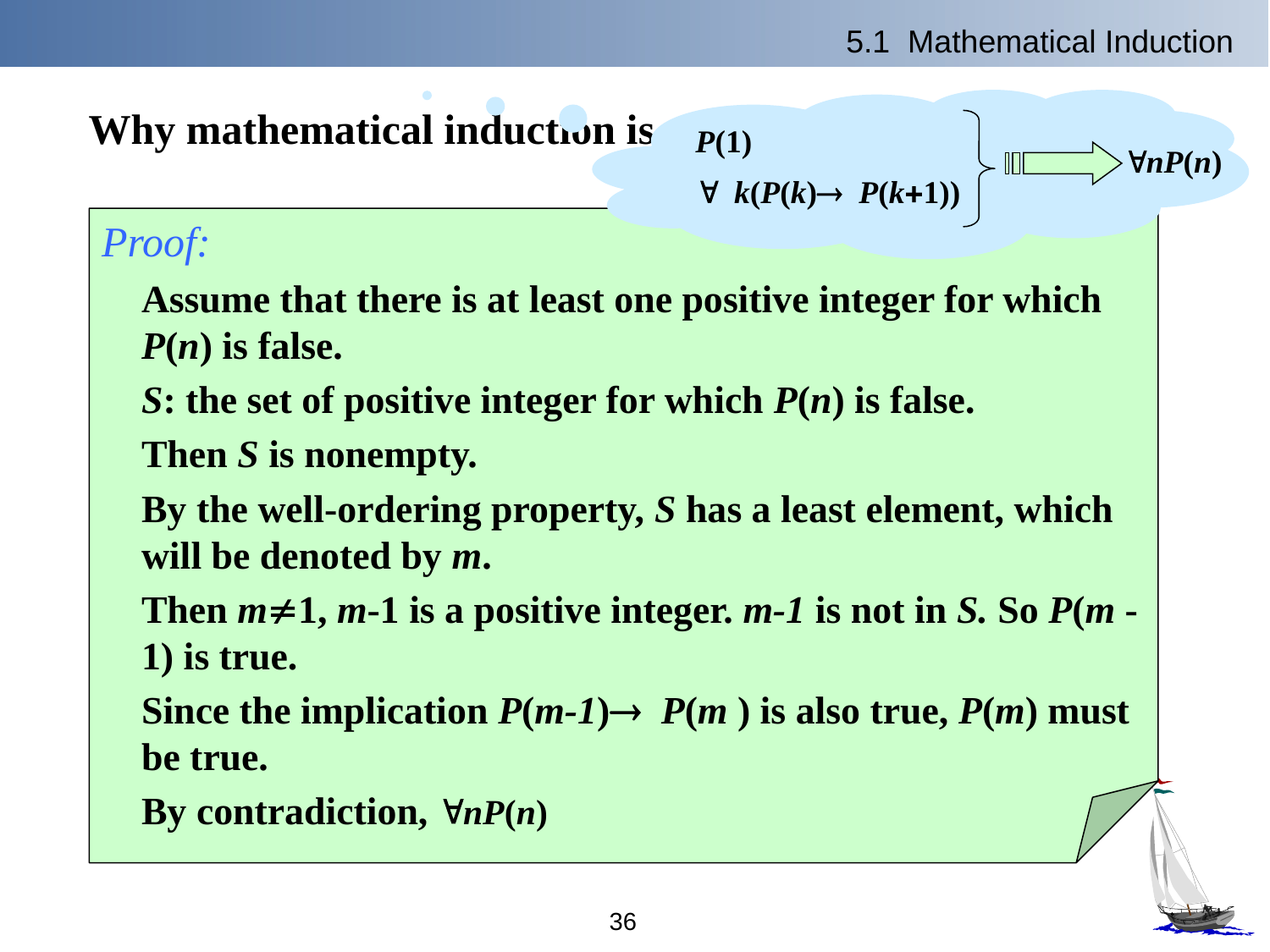

5.1  Mathematical Induction
P(1)
∀ k(P(k)→ P(k+1))
  Why mathematical induction is valid?

  ∀nP(n)
Proof:
Assume that there is at least one positive integer for which P(n) is false.
S: the set of positive integer for which P(n) is false.
Then S is nonempty.
By the well-ordering property, S has a least element, which will be denoted by m.
Then m≠1, m-1 is a positive integer. m-1 is not in S. So P(m -1) is true.
Since the implication P(m-1)→ P(m ) is also true, P(m) must be true.
By contradiction, ∀nP(n)
36